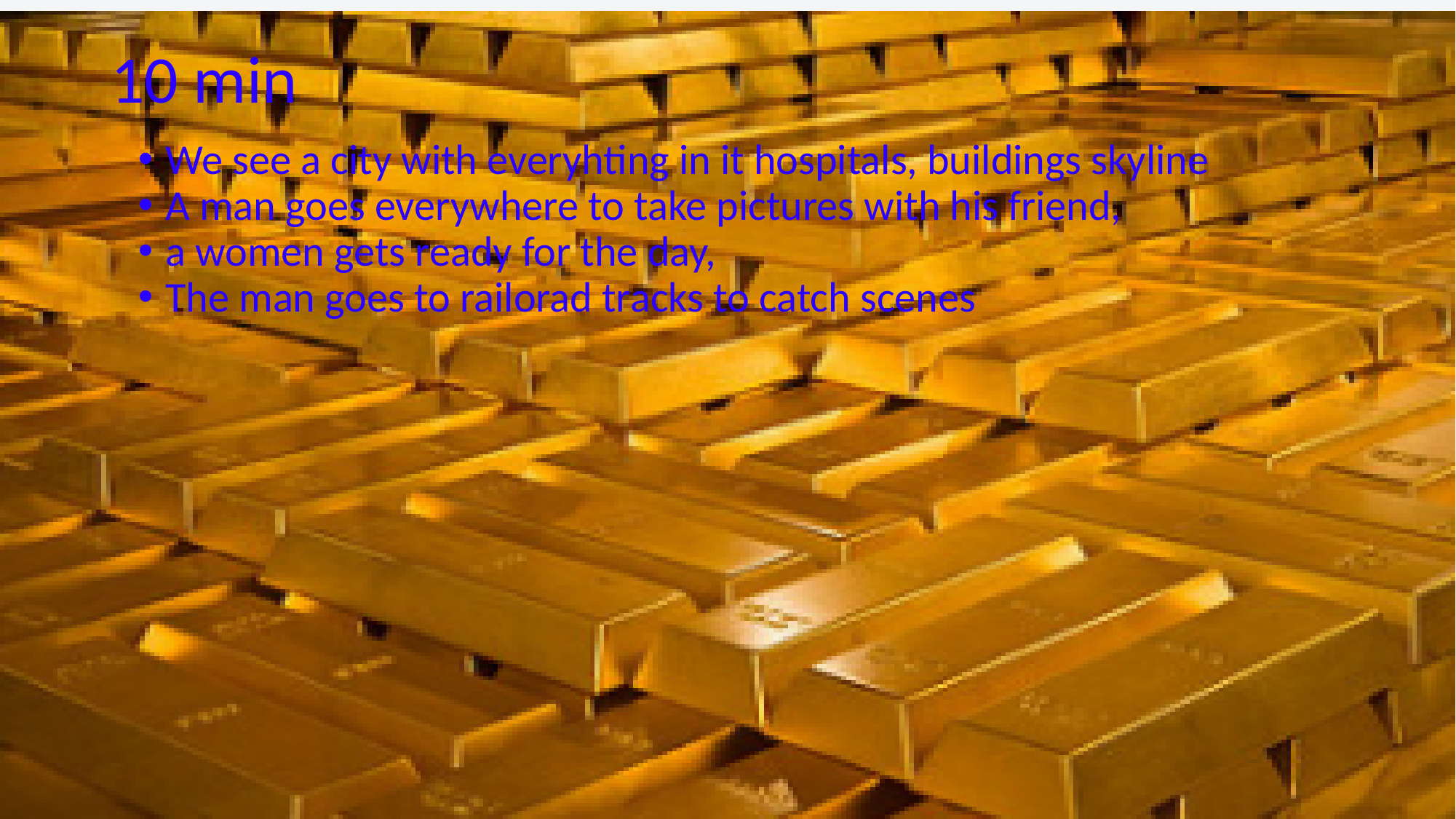

# 10 min
We see a city with everyhting in it hospitals, buildings skyline
A man goes everywhere to take pictures with his friend,
a women gets ready for the day,
The man goes to railorad tracks to catch scenes